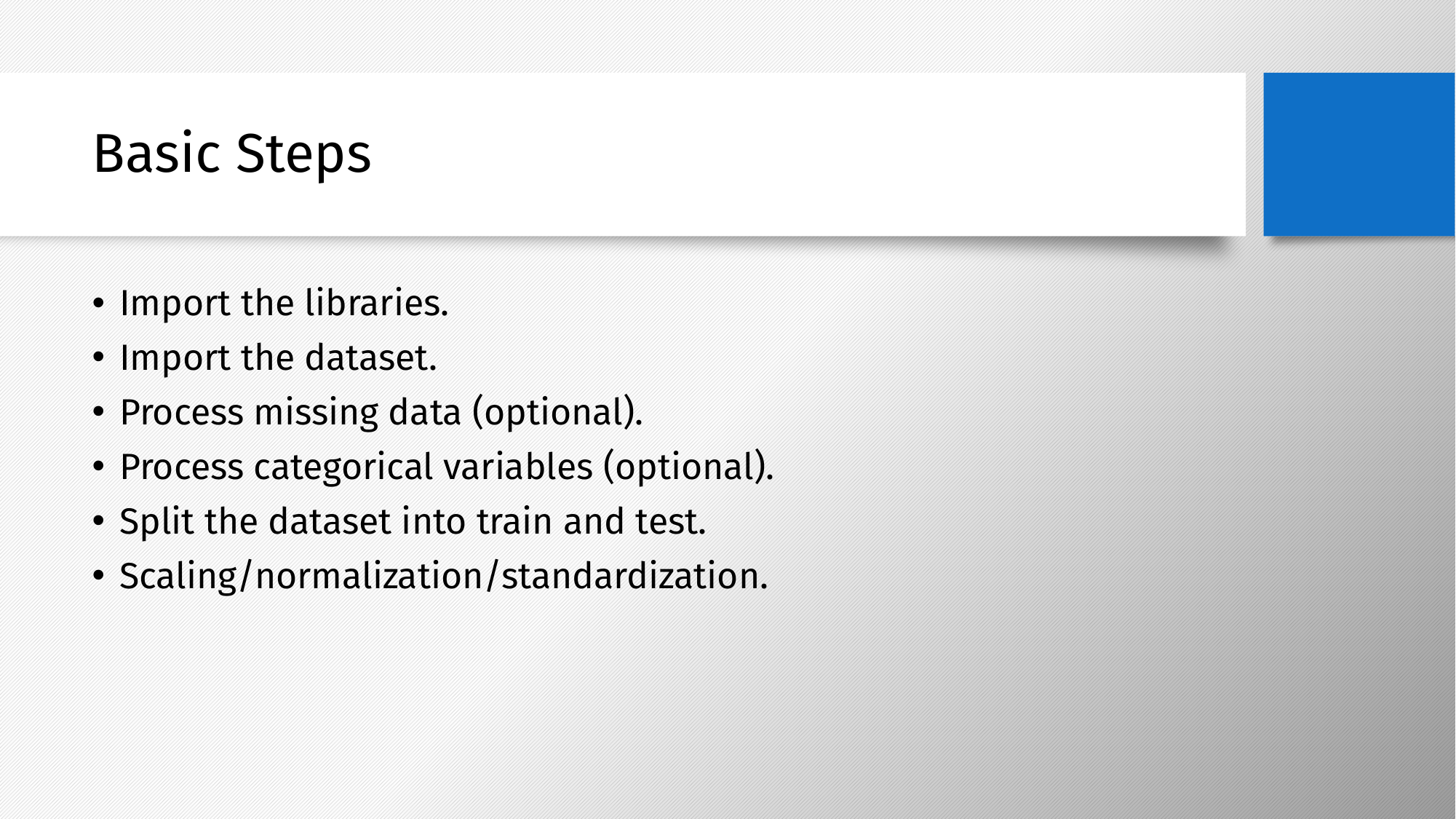

# Basic Steps
Import the libraries.
Import the dataset.
Process missing data (optional).
Process categorical variables (optional).
Split the dataset into train and test.
Scaling/normalization/standardization.